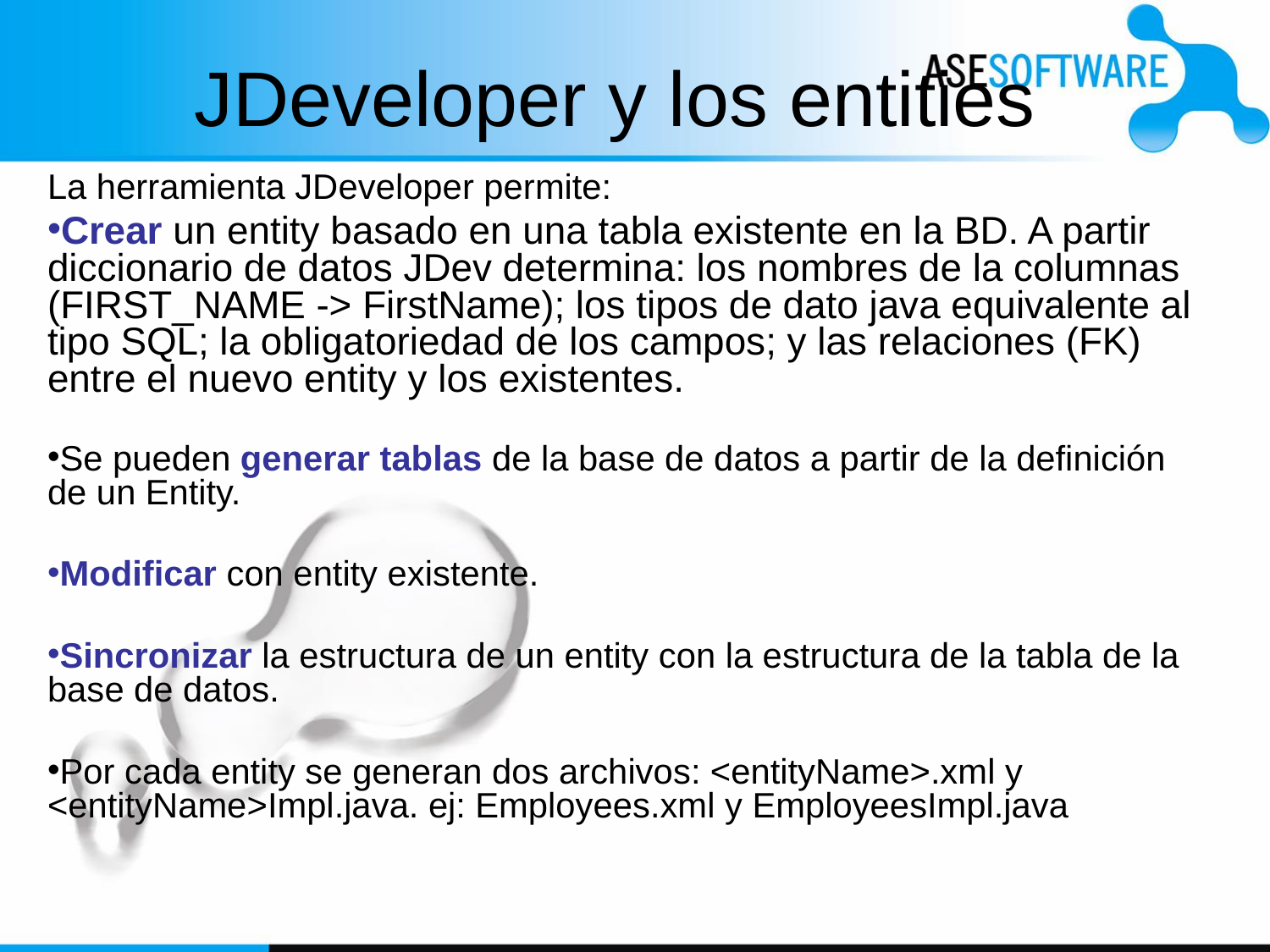

# JDeveloper y los entities
La herramienta JDeveloper permite:
Crear un entity basado en una tabla existente en la BD. A partir diccionario de datos JDev determina: los nombres de la columnas (FIRST_NAME -> FirstName); los tipos de dato java equivalente al tipo SQL; la obligatoriedad de los campos; y las relaciones (FK) entre el nuevo entity y los existentes.

Se pueden generar tablas de la base de datos a partir de la definición de un Entity.

Modificar con entity existente.

Sincronizar la estructura de un entity con la estructura de la tabla de la base de datos.

Por cada entity se generan dos archivos: <entityName>.xml y <entityName>Impl.java. ej: Employees.xml y EmployeesImpl.java